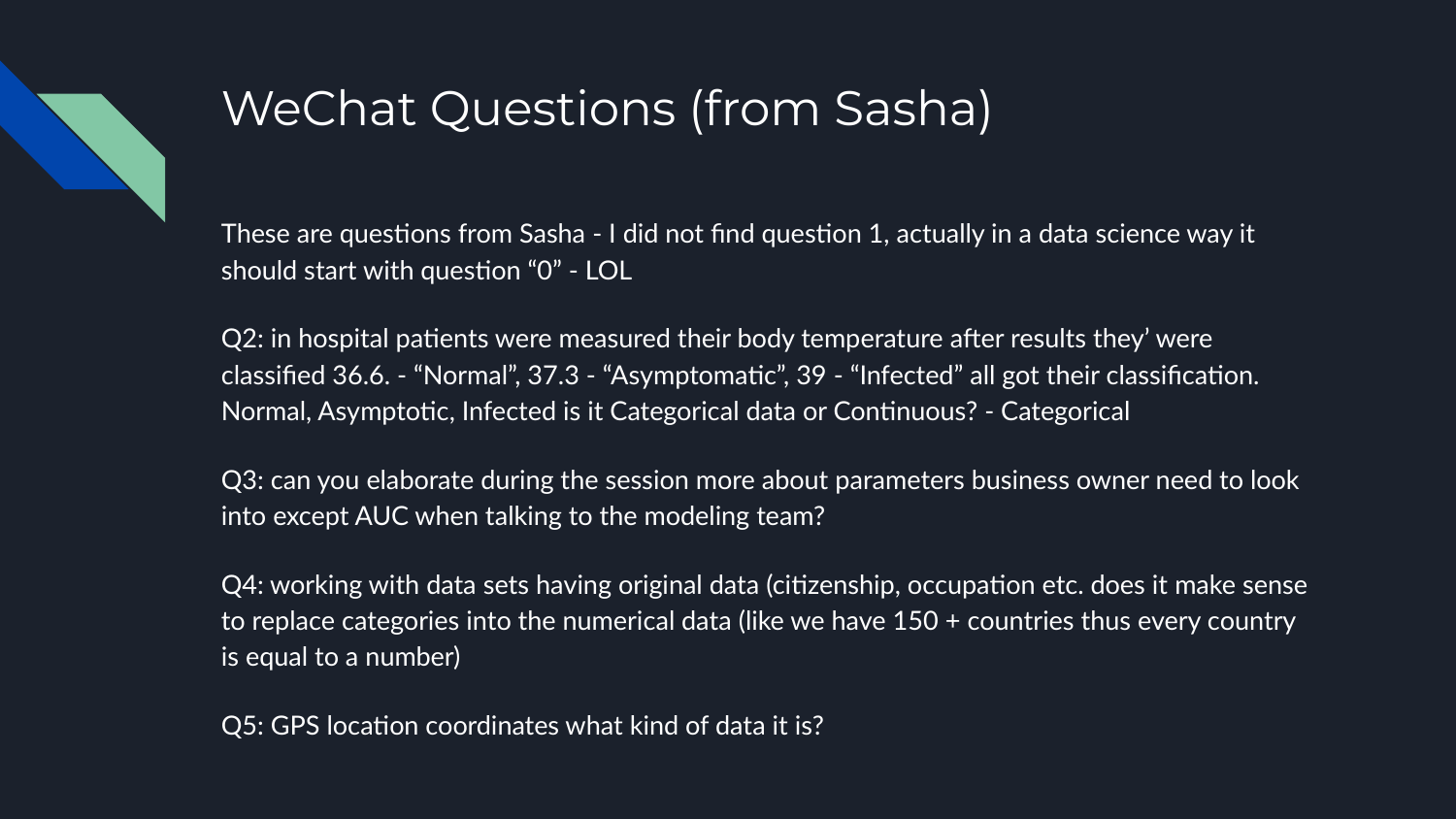

# WeChat Questions (from Sasha)
These are questions from Sasha - I did not find question 1, actually in a data science way it should start with question “0” - LOL
Q2: in hospital patients were measured their body temperature after results they’ were classified 36.6. - “Normal”, 37.3 - “Asymptomatic”, 39 - “Infected” all got their classification. Normal, Asymptotic, Infected is it Categorical data or Continuous? - Categorical
Q3: can you elaborate during the session more about parameters business owner need to look into except AUC when talking to the modeling team?
Q4: working with data sets having original data (citizenship, occupation etc. does it make sense to replace categories into the numerical data (like we have 150 + countries thus every country is equal to a number)
Q5: GPS location coordinates what kind of data it is?